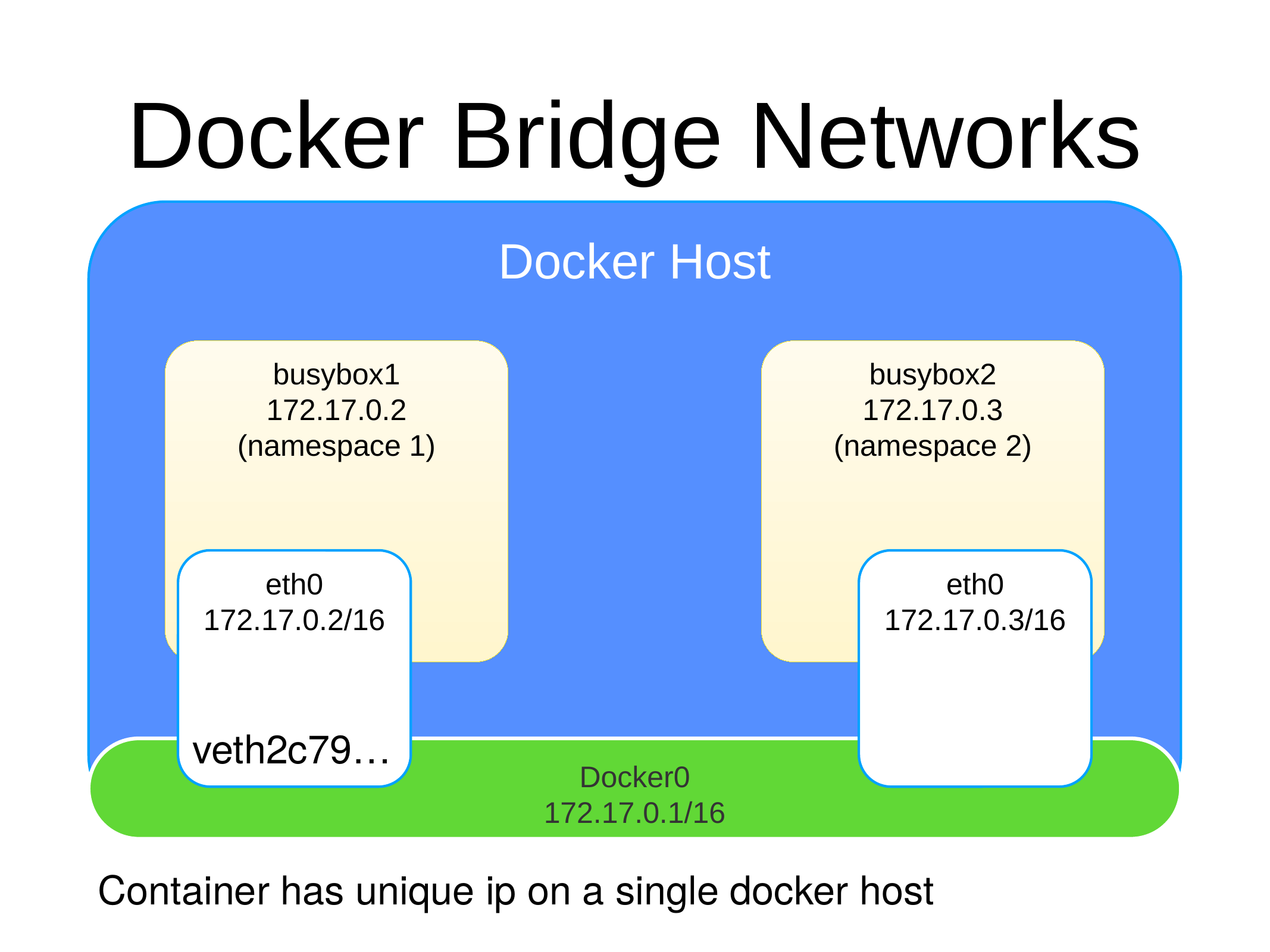

# Docker Bridge Networks
Docker Host
busybox1
172.17.0.2
(namespace 1)
busybox2
172.17.0.3
(namespace 2)
eth0
172.17.0.2/16

veth2c79…
eth0
172.17.0.3/16
Docker0
172.17.0.1/16
Container has unique ip on a single docker host